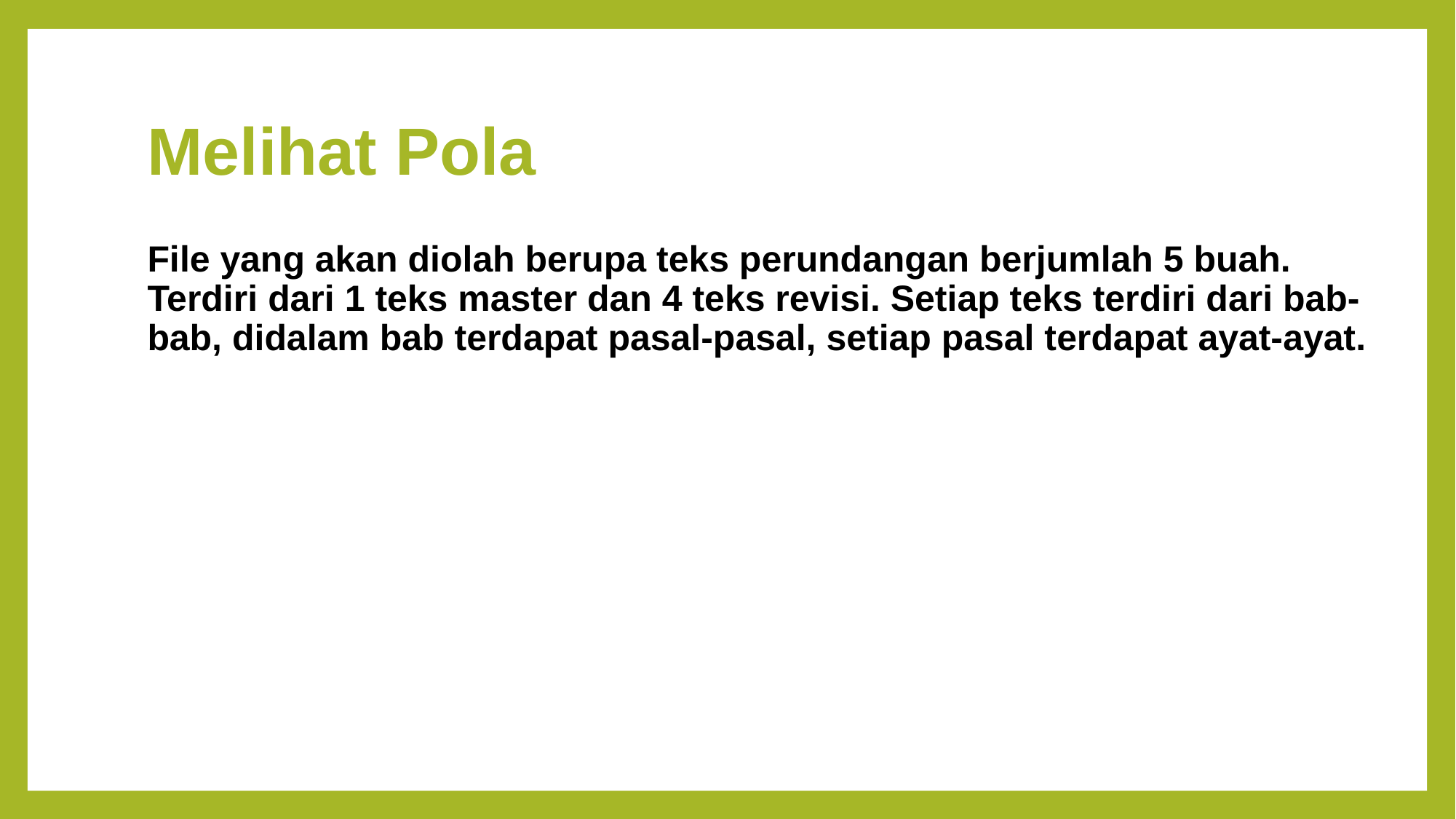

# Melihat Pola
File yang akan diolah berupa teks perundangan berjumlah 5 buah. Terdiri dari 1 teks master dan 4 teks revisi. Setiap teks terdiri dari bab-bab, didalam bab terdapat pasal-pasal, setiap pasal terdapat ayat-ayat.